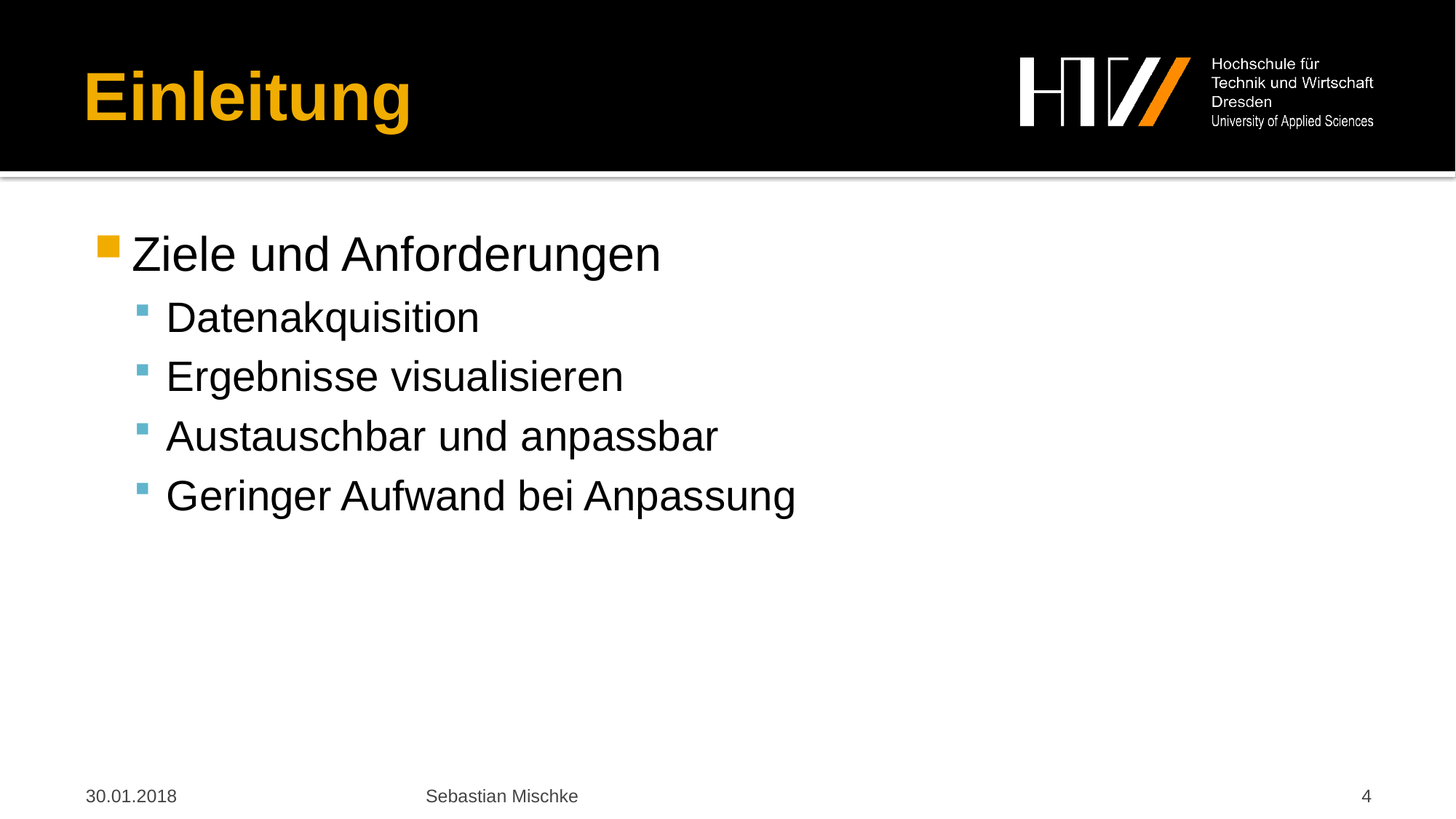

# Einleitung
Ziele und Anforderungen
Datenakquisition
Ergebnisse visualisieren
Austauschbar und anpassbar
Geringer Aufwand bei Anpassung
30.01.2018
Sebastian Mischke
4